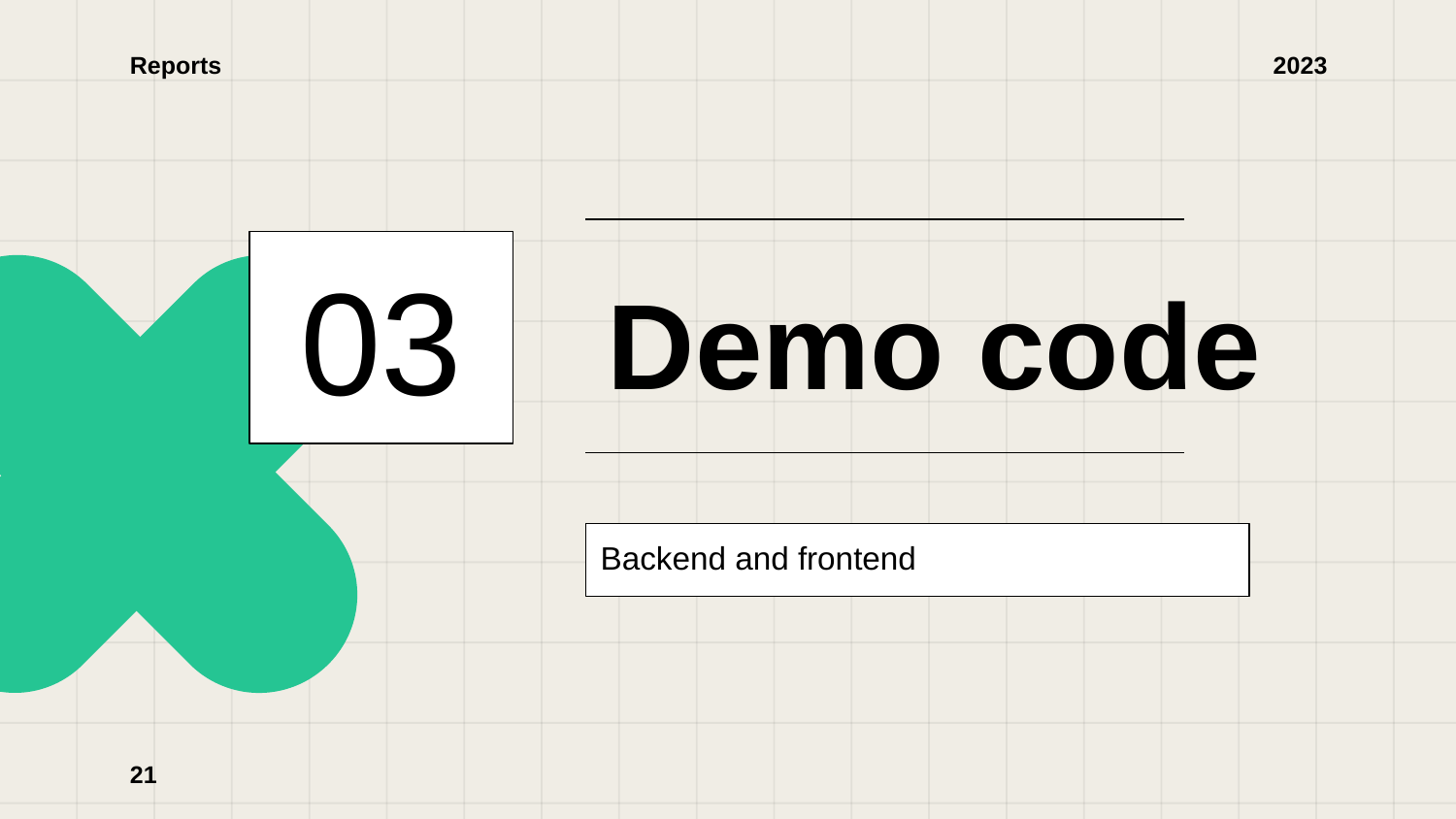

Reports
2023
# Demo code

03
Backend and frontend
21